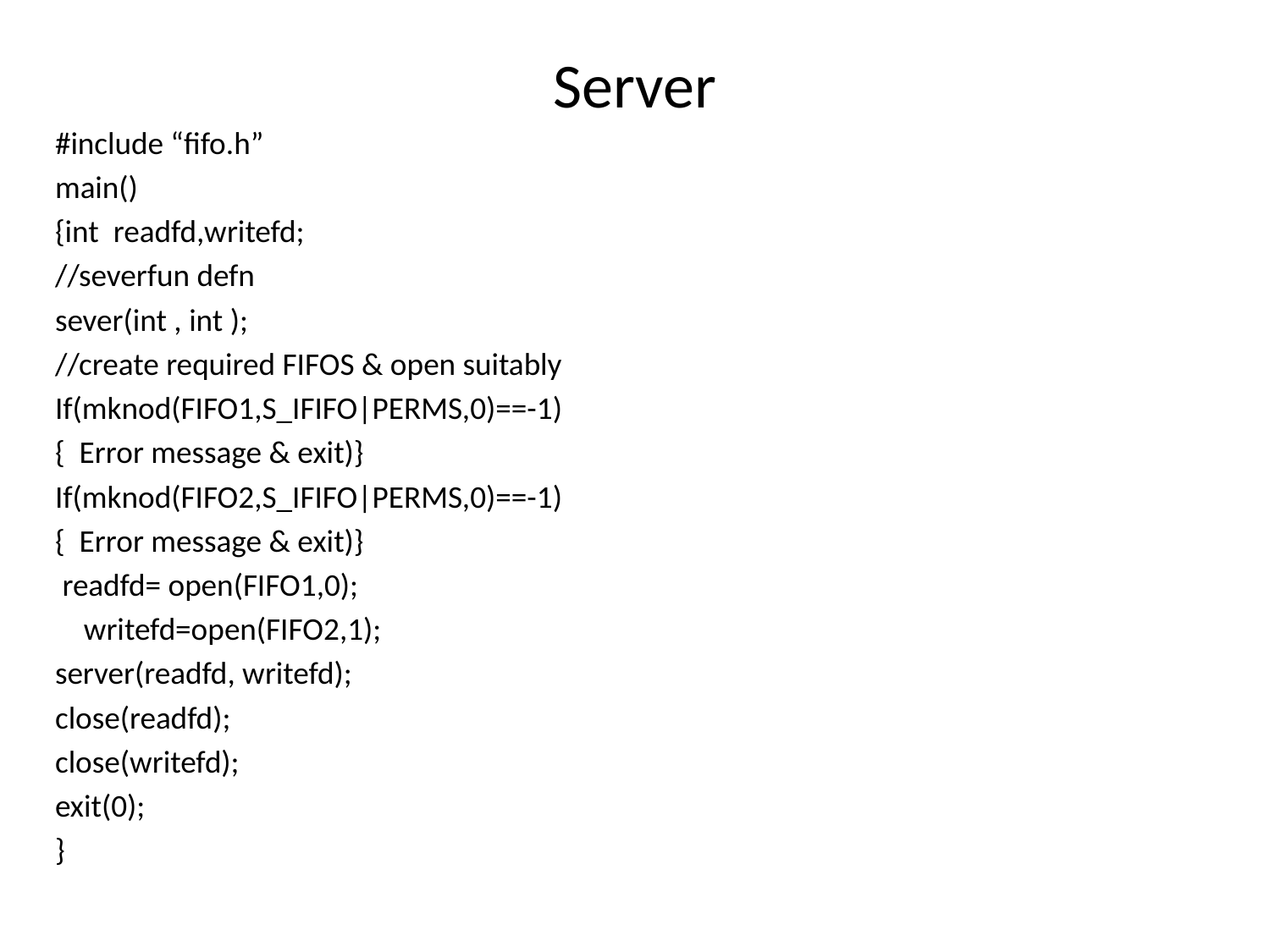

# Server
#include “fifo.h”
main()
{int  readfd,writefd;
//severfun defn
sever(int , int );
//create required FIFOS & open suitably
If(mknod(FIFO1,S_IFIFO|PERMS,0)==-1)
{  Error message & exit)}
If(mknod(FIFO2,S_IFIFO|PERMS,0)==-1)
{  Error message & exit)}
 readfd= open(FIFO1,0);
    writefd=open(FIFO2,1);
server(readfd, writefd);
close(readfd);
close(writefd);
exit(0);
}